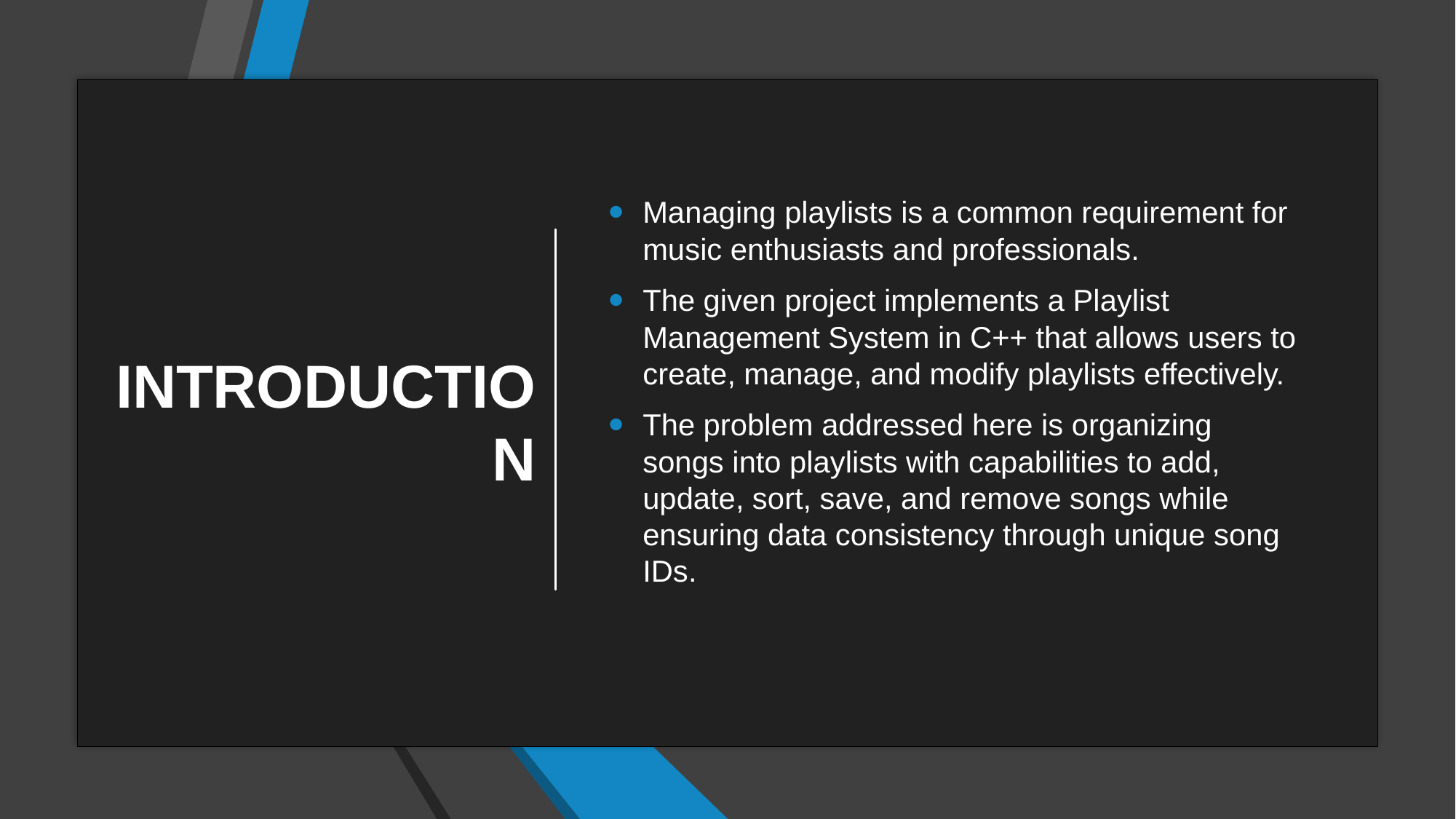

Managing playlists is a common requirement for music enthusiasts and professionals.
The given project implements a Playlist Management System in C++ that allows users to create, manage, and modify playlists effectively.
The problem addressed here is organizing songs into playlists with capabilities to add, update, sort, save, and remove songs while ensuring data consistency through unique song IDs.

# INTRODUCTION